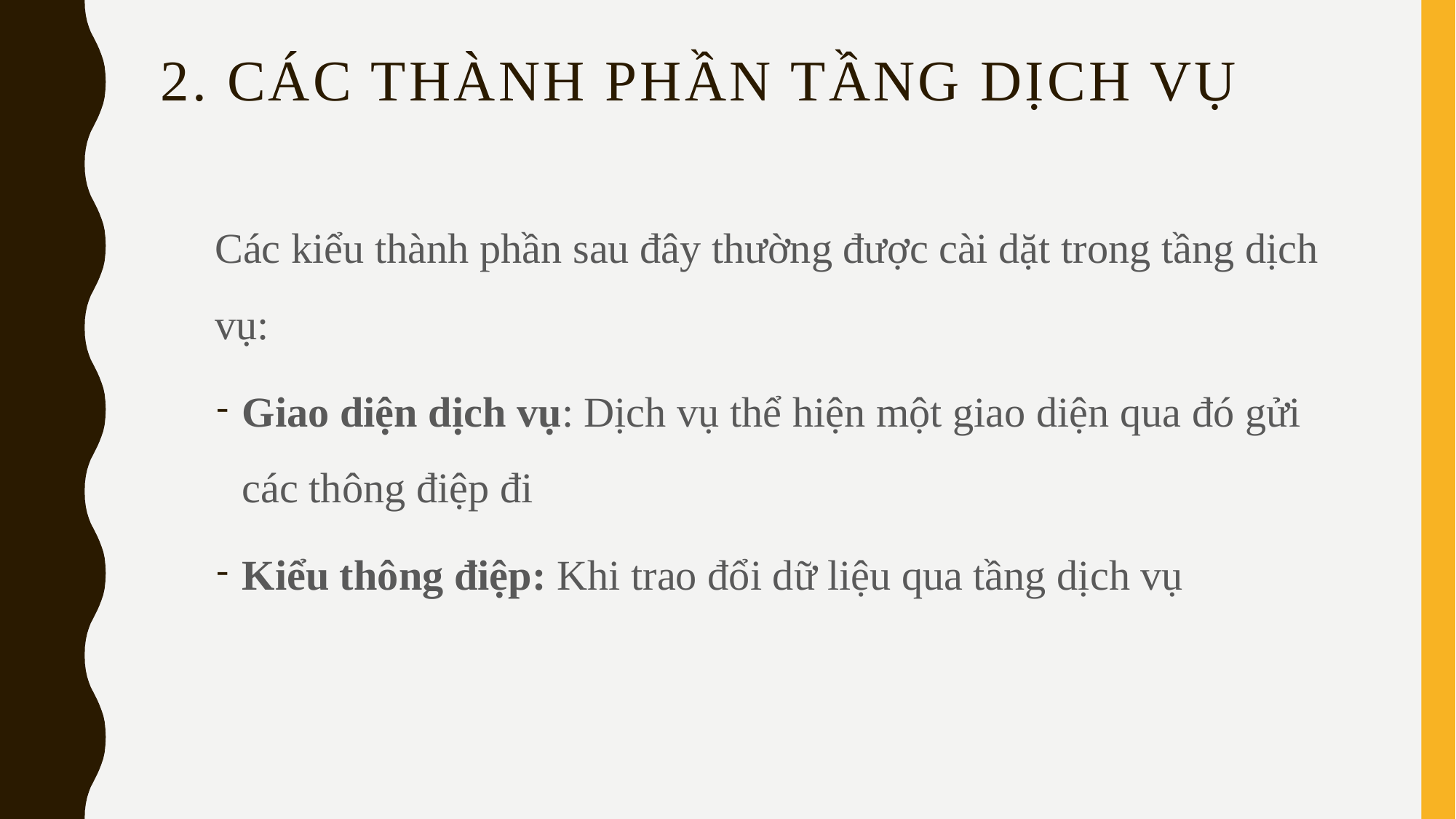

# 2. Các thành phần tầng Dịch vụ
Các kiểu thành phần sau đây thường được cài dặt trong tầng dịch vụ:
Giao diện dịch vụ: Dịch vụ thể hiện một giao diện qua đó gửi các thông điệp đi
Kiểu thông điệp: Khi trao đổi dữ liệu qua tầng dịch vụ